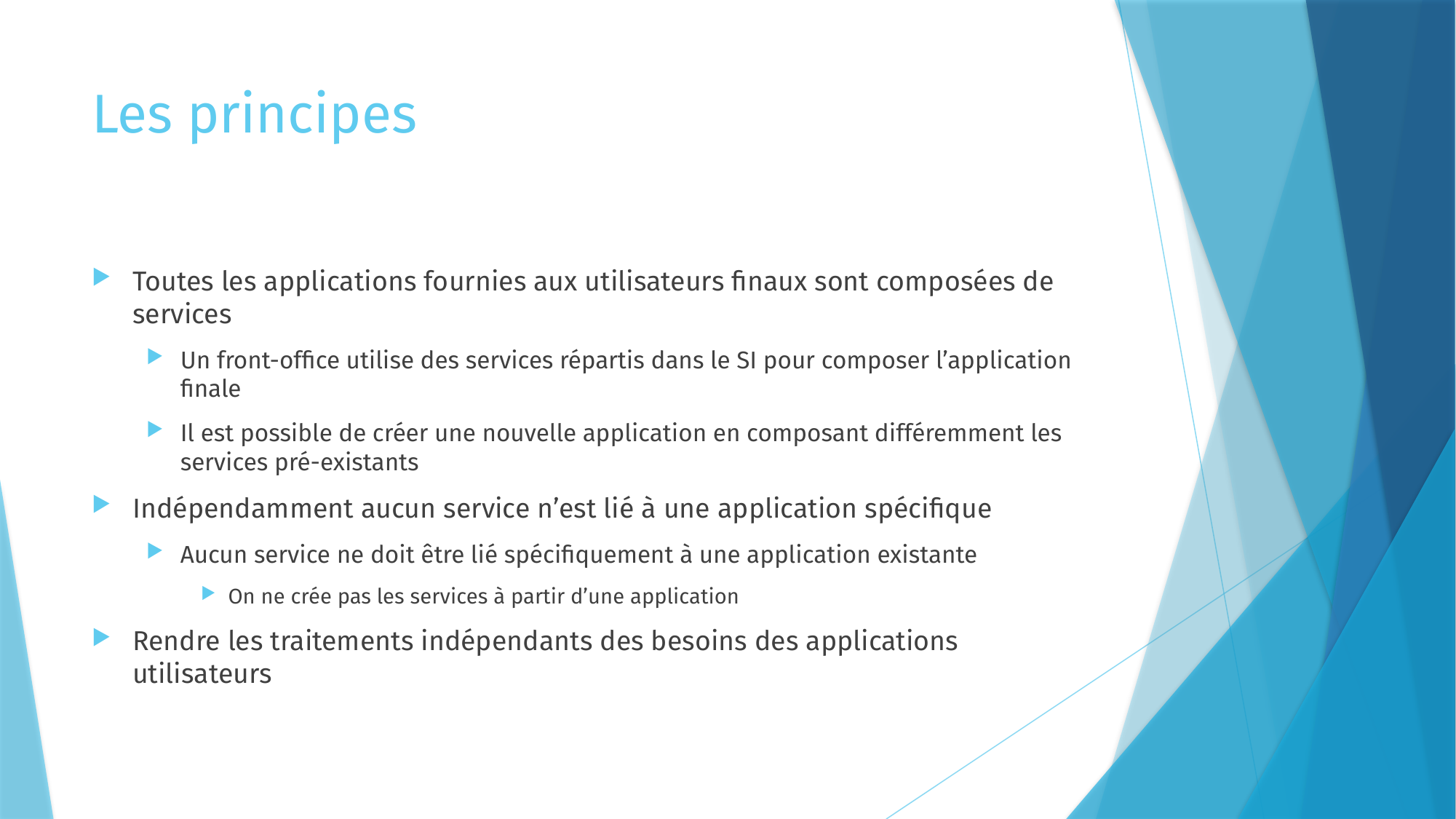

# Les principes
Toutes les applications fournies aux utilisateurs finaux sont composées de services
Un front-office utilise des services répartis dans le SI pour composer l’application finale
Il est possible de créer une nouvelle application en composant différemment les services pré-existants
Indépendamment aucun service n’est lié à une application spécifique
Aucun service ne doit être lié spécifiquement à une application existante
On ne crée pas les services à partir d’une application
Rendre les traitements indépendants des besoins des applications utilisateurs